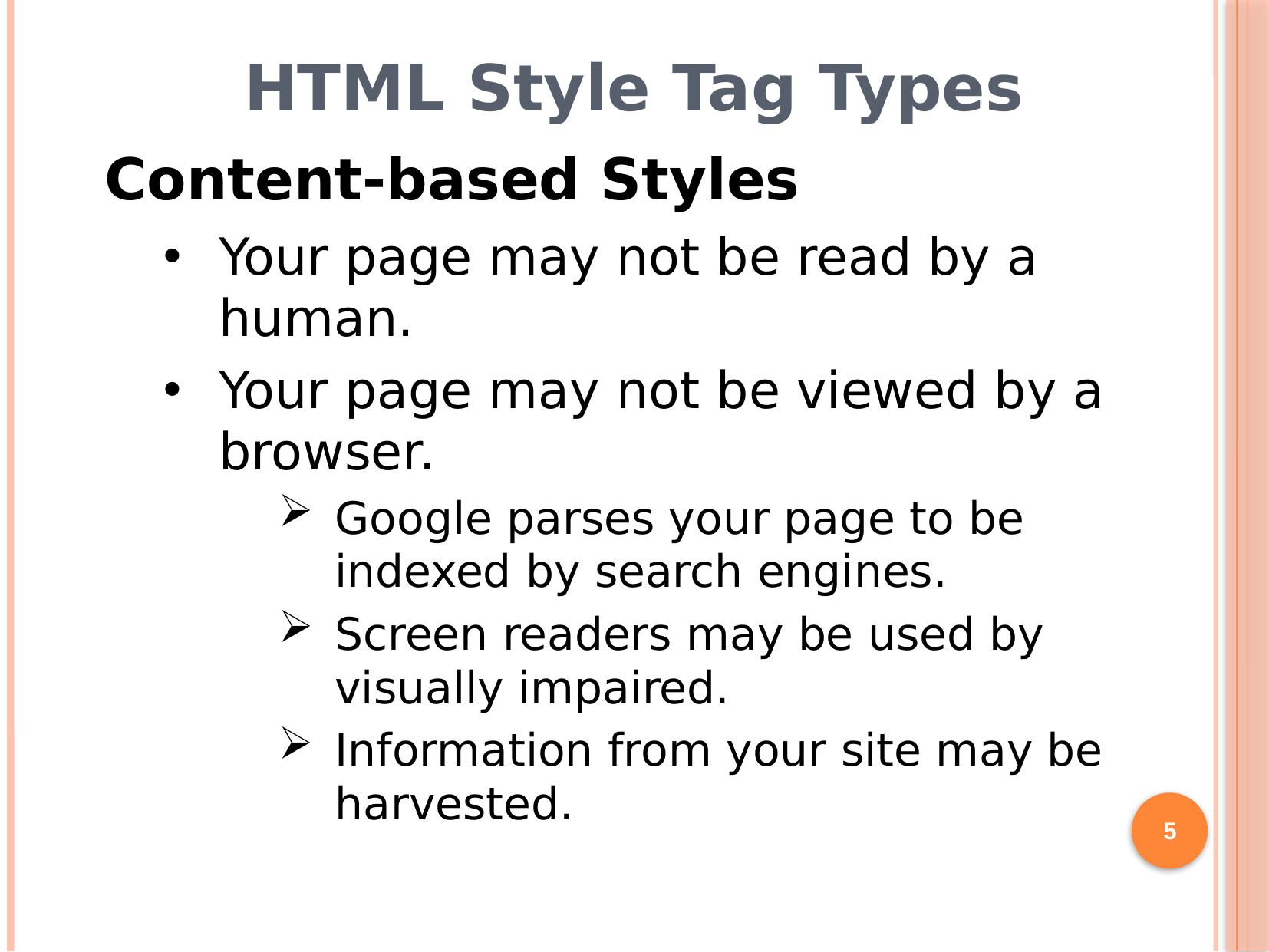

# HTML Style Tag Types
Content-based Styles
Your page may not be read by a human.
Your page may not be viewed by a browser.
Google parses your page to be indexed by search engines.
Screen readers may be used by visually impaired.
Information from your site may be harvested.
5